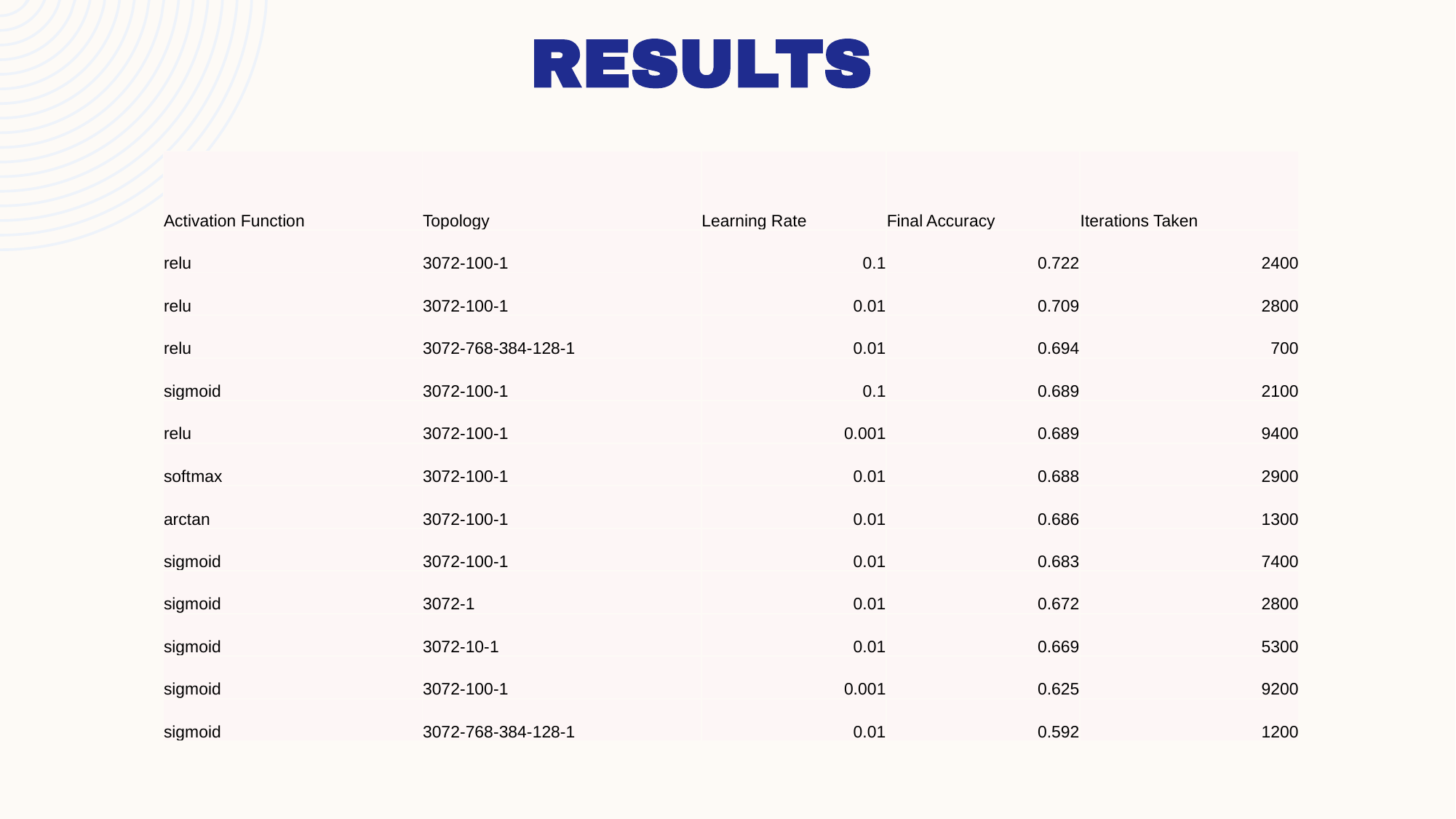

# Results
| Activation Function | Topology | Learning Rate | Final Accuracy | Iterations Taken |
| --- | --- | --- | --- | --- |
| relu | 3072-100-1 | 0.1 | 0.722 | 2400 |
| relu | 3072-100-1 | 0.01 | 0.709 | 2800 |
| relu | 3072-768-384-128-1 | 0.01 | 0.694 | 700 |
| sigmoid | 3072-100-1 | 0.1 | 0.689 | 2100 |
| relu | 3072-100-1 | 0.001 | 0.689 | 9400 |
| softmax | 3072-100-1 | 0.01 | 0.688 | 2900 |
| arctan | 3072-100-1 | 0.01 | 0.686 | 1300 |
| sigmoid | 3072-100-1 | 0.01 | 0.683 | 7400 |
| sigmoid | 3072-1 | 0.01 | 0.672 | 2800 |
| sigmoid | 3072-10-1 | 0.01 | 0.669 | 5300 |
| sigmoid | 3072-100-1 | 0.001 | 0.625 | 9200 |
| sigmoid | 3072-768-384-128-1 | 0.01 | 0.592 | 1200 |